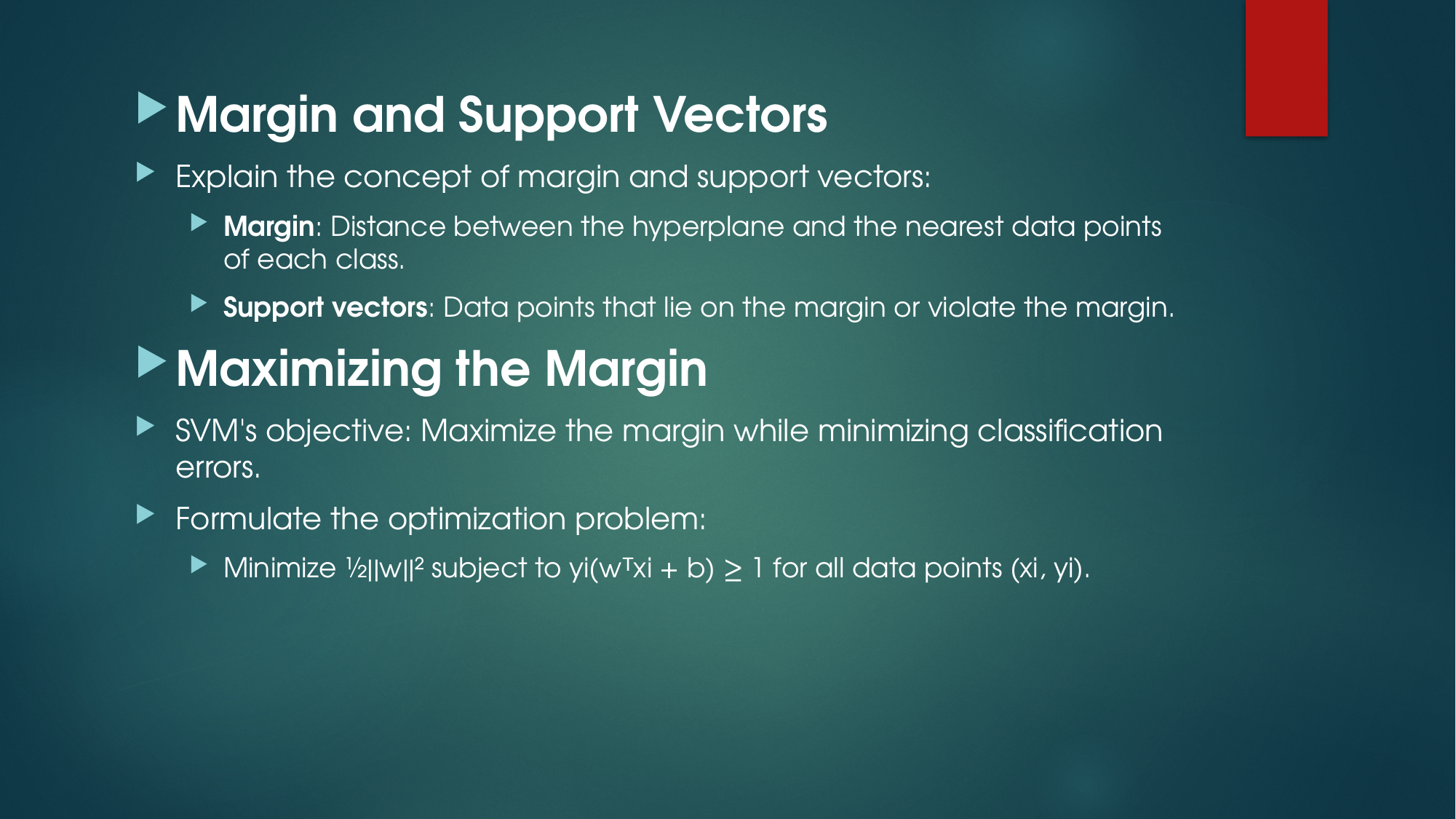

Margin and Support Vectors
Explain the concept of margin and support vectors:
Margin: Distance between the hyperplane and the nearest data points of each class.
Support vectors: Data points that lie on the margin or violate the margin.
Maximizing the Margin
SVM's objective: Maximize the margin while minimizing classification errors.
Formulate the optimization problem:
Minimize ½||w||² subject to yi(wᵀxi + b) ≥ 1 for all data points (xi, yi).